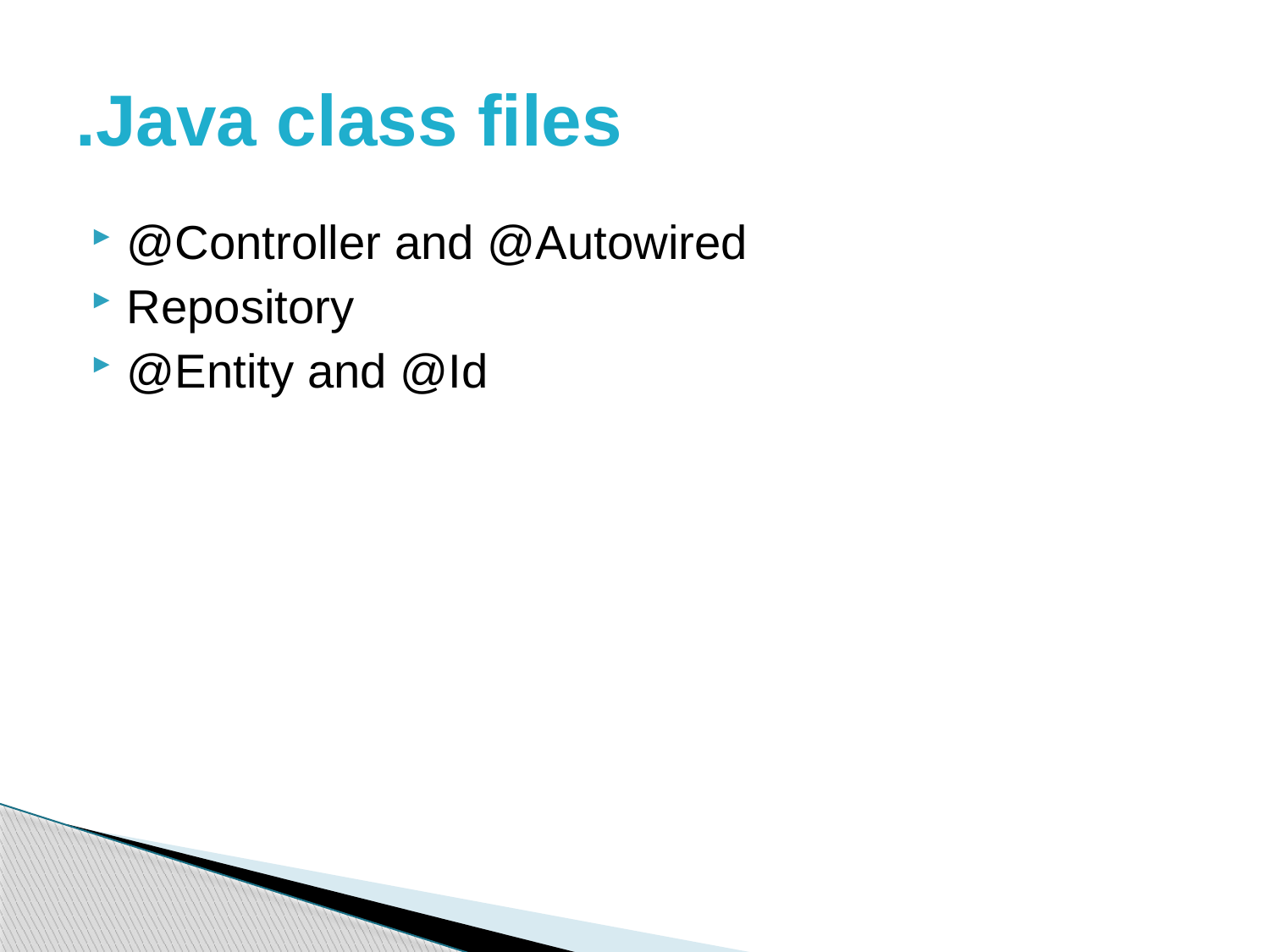

# .Java class files
@Controller and @Autowired
Repository
@Entity and @Id